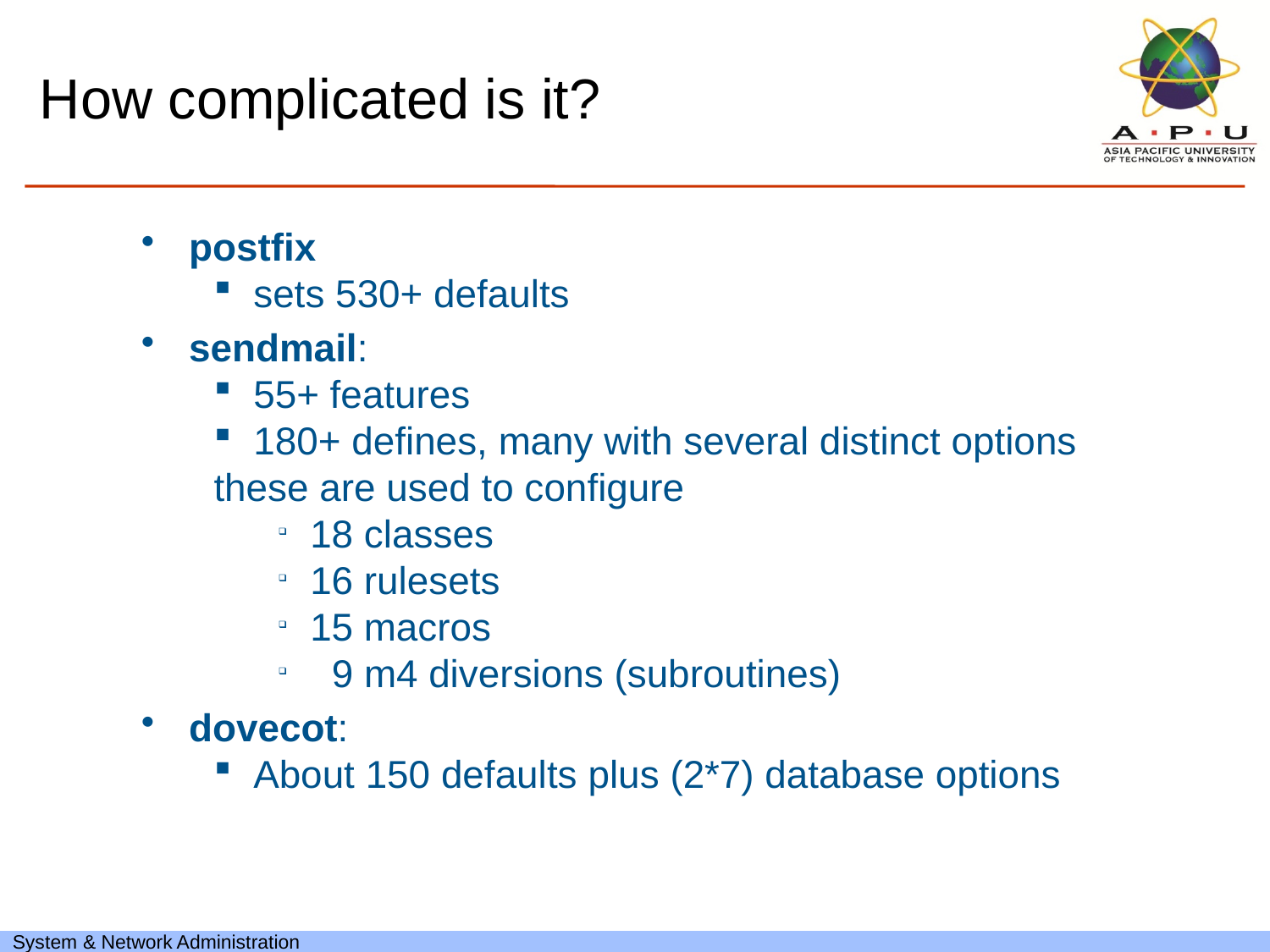

# How complicated is it?
postfix
sets 530+ defaults
sendmail:
55+ features
180+ defines, many with several distinct options
these are used to configure
18 classes
16 rulesets
15 macros
  9 m4 diversions (subroutines)
dovecot:
About 150 defaults plus (2*7) database options